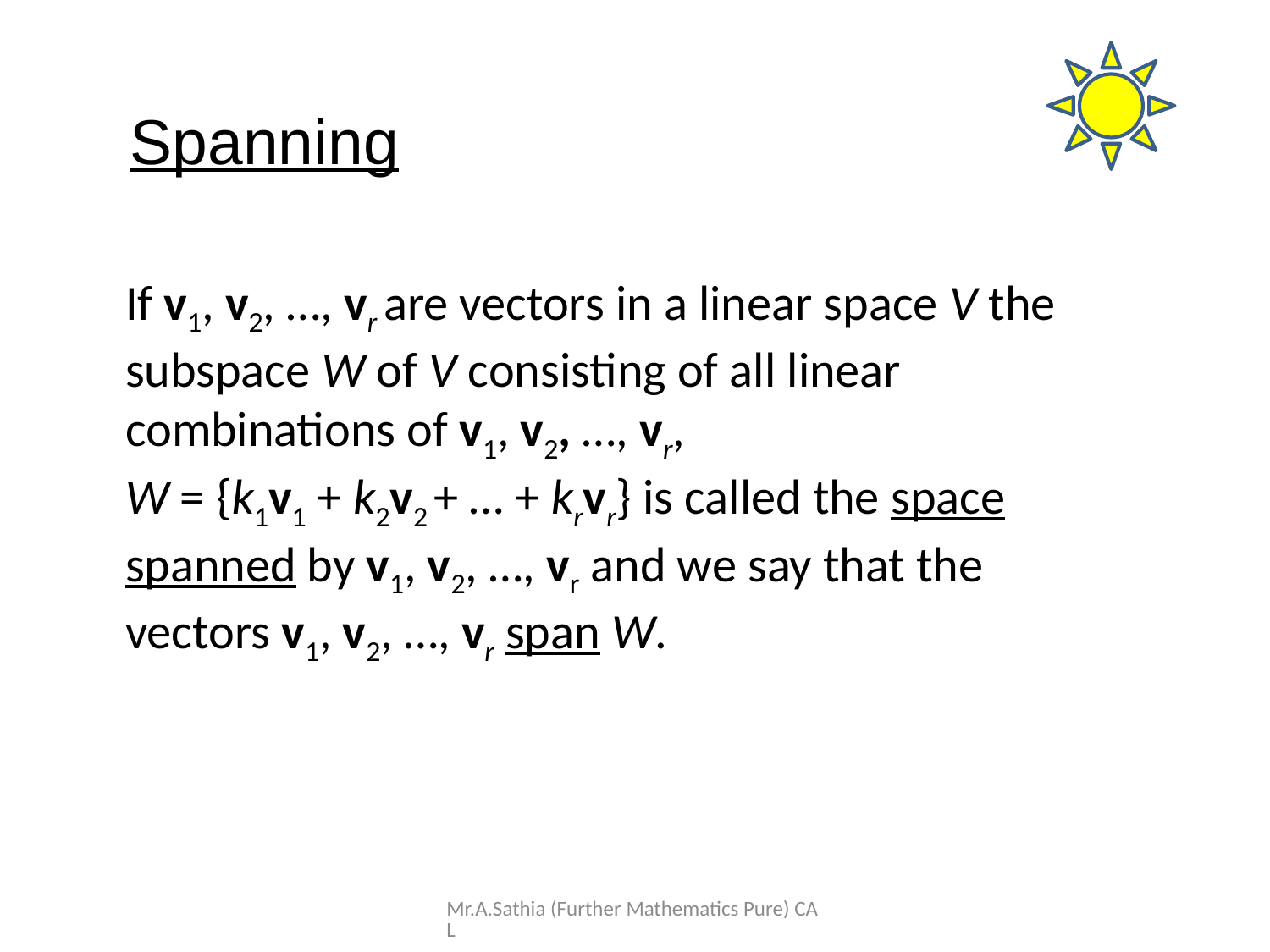

Spanning
If v1, v2, …, vr are vectors in a linear space V the subspace W of V consisting of all linear combinations of v1, v2, …, vr,
W = {k1v1 + k2v2 + … + krvr} is called the space spanned by v1, v2, …, vr and we say that the vectors v1, v2, …, vr span W.
Mr.A.Sathia (Further Mathematics Pure) CAL